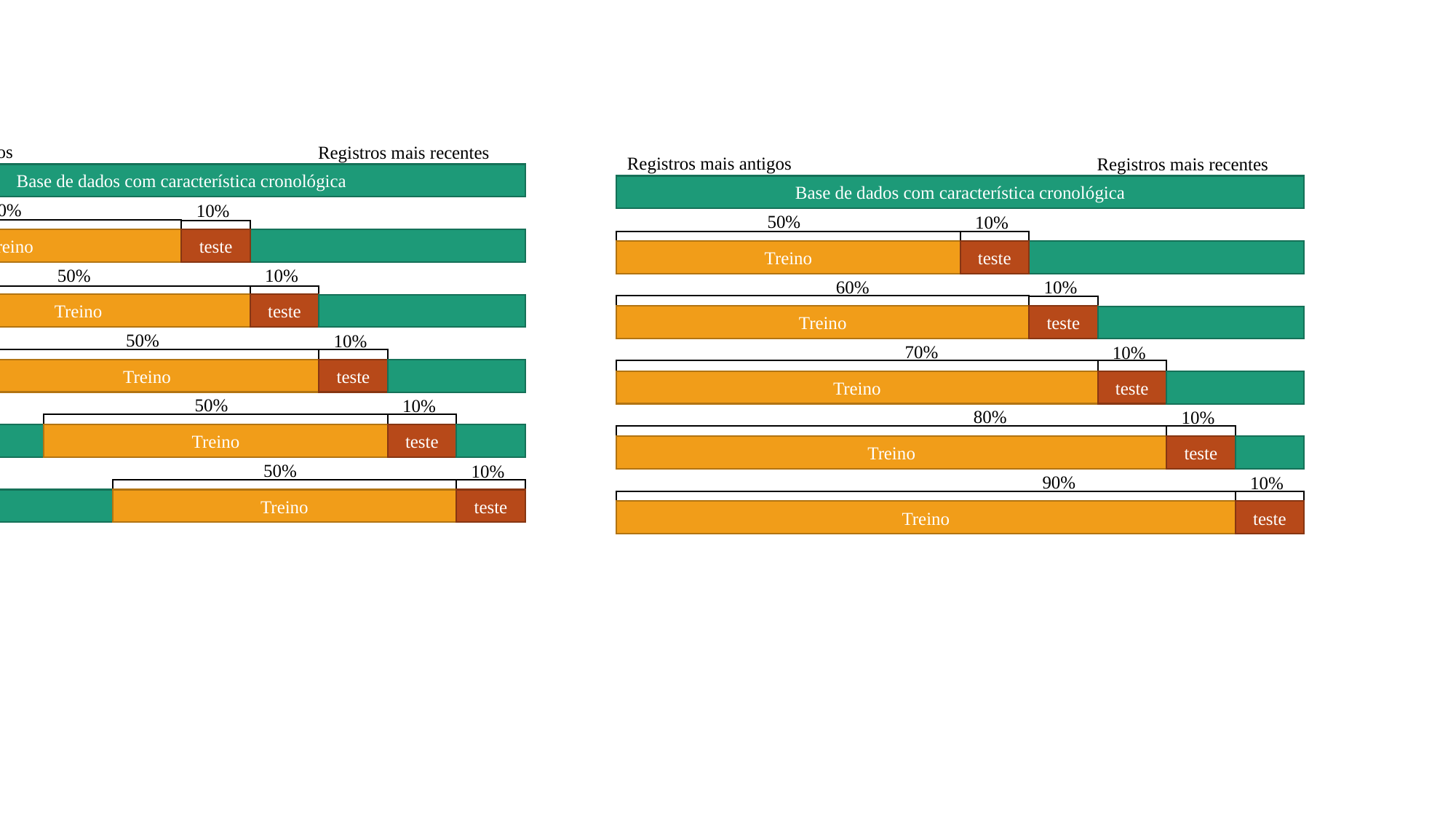

Registros mais antigos
Registros mais recentes
Base de dados com característica cronológica
50%
10%

Treino
teste

50%
10%

Treino
teste

50%
10%

Treino
teste

50%
10%

Treino
teste

50%
10%

Treino
teste

Registros mais antigos
Registros mais recentes
Base de dados com característica cronológica
50%
10%

Treino
teste

60%
10%

Treino
teste

70%
10%

Treino
teste

80%
10%

Treino
teste

90%
10%

Treino
teste